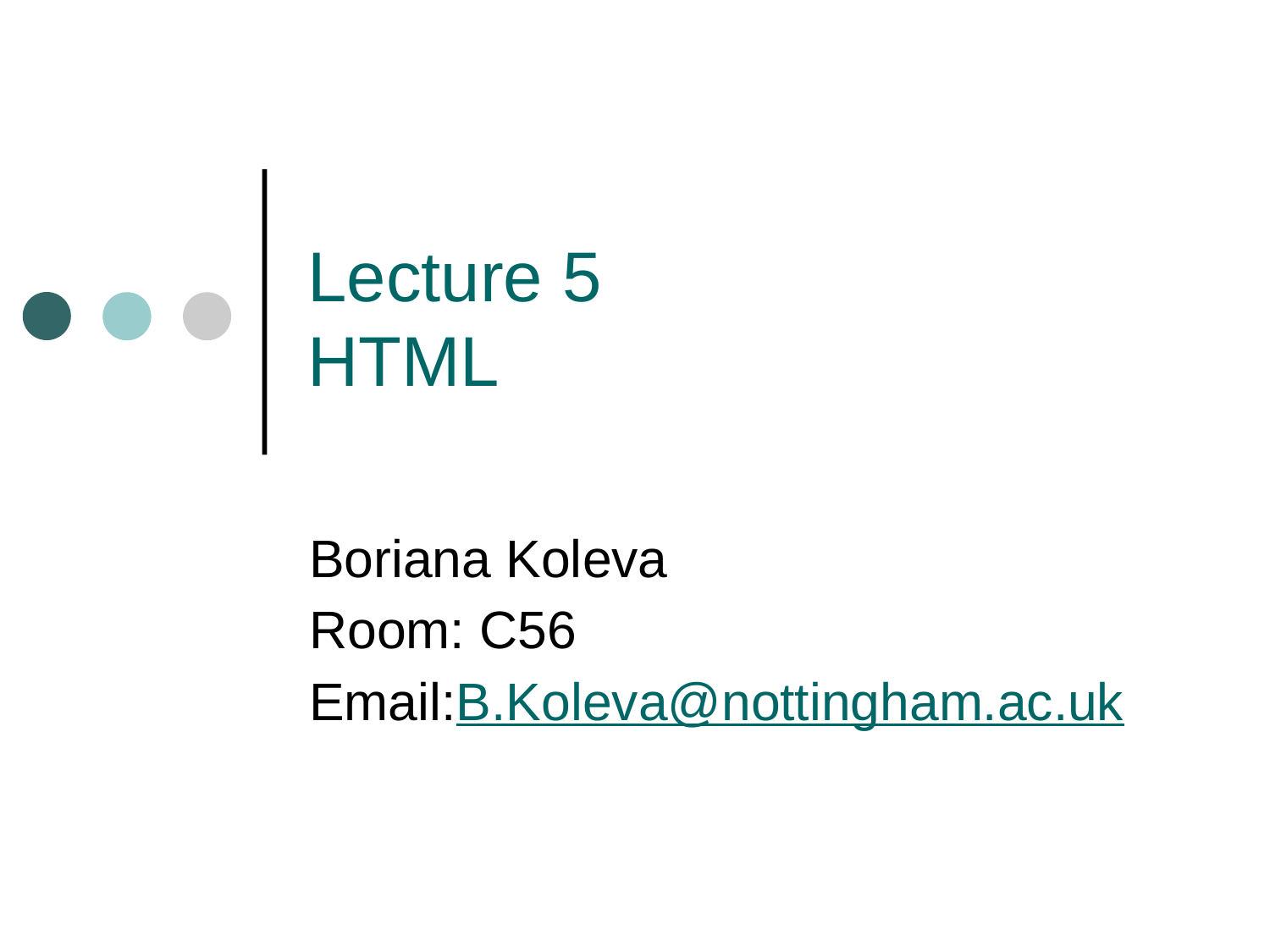

# Lecture 5 HTML
Boriana Koleva
Room: C56
Email:B.Koleva@nottingham.ac.uk